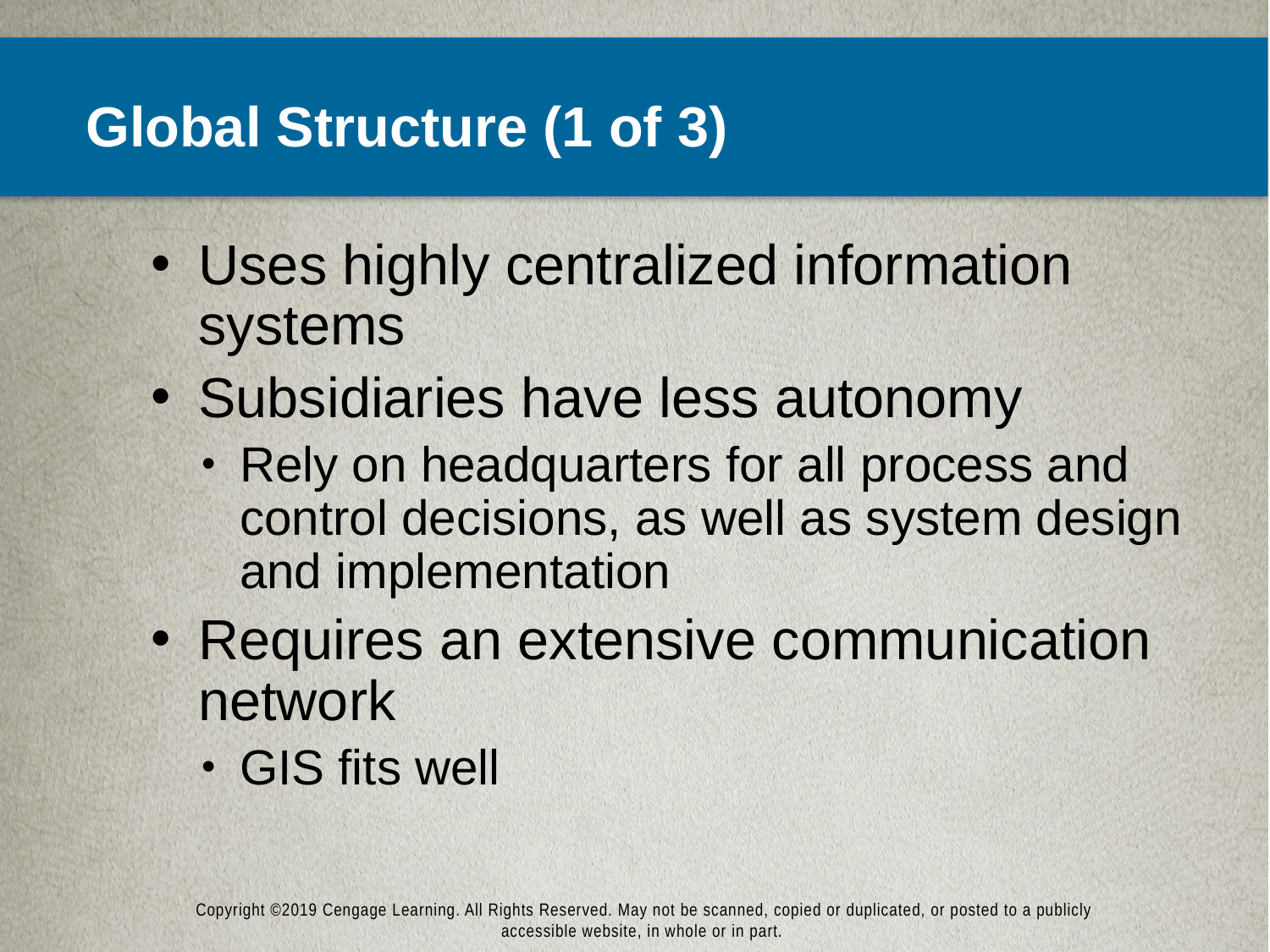

# Global Structure (1 of 3)
Uses highly centralized information systems
Subsidiaries have less autonomy
Rely on headquarters for all process and control decisions, as well as system design and implementation
Requires an extensive communication network
GIS fits well